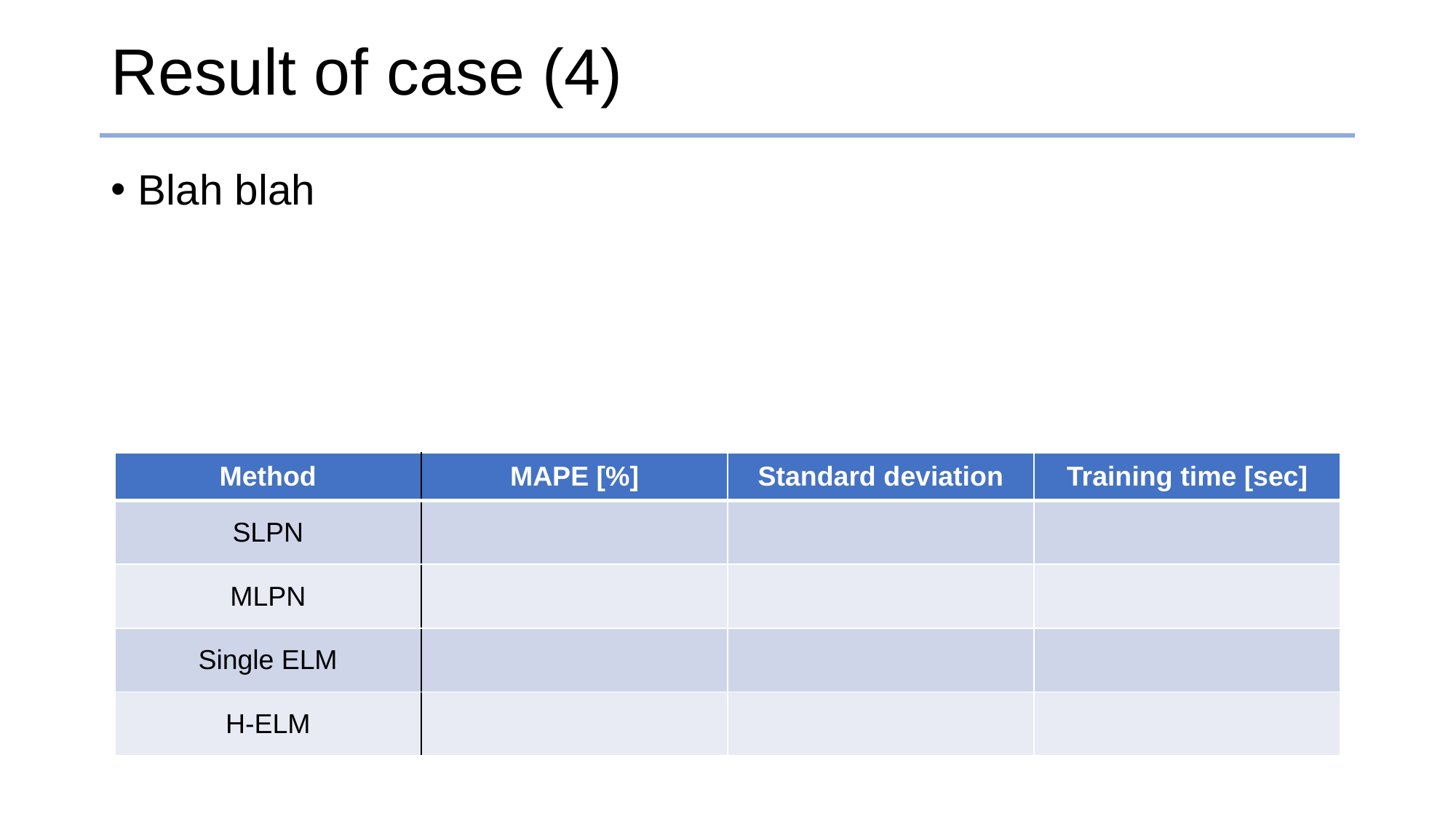

# Result of case (4)
Blah blah

| Method | MAPE [%] | Standard deviation | Training time [sec] |
| --- | --- | --- | --- |
| SLPN |  |  |  |
| MLPN |  |  |  |
| Single ELM |  |  |  |
| H-ELM |  |  |  |